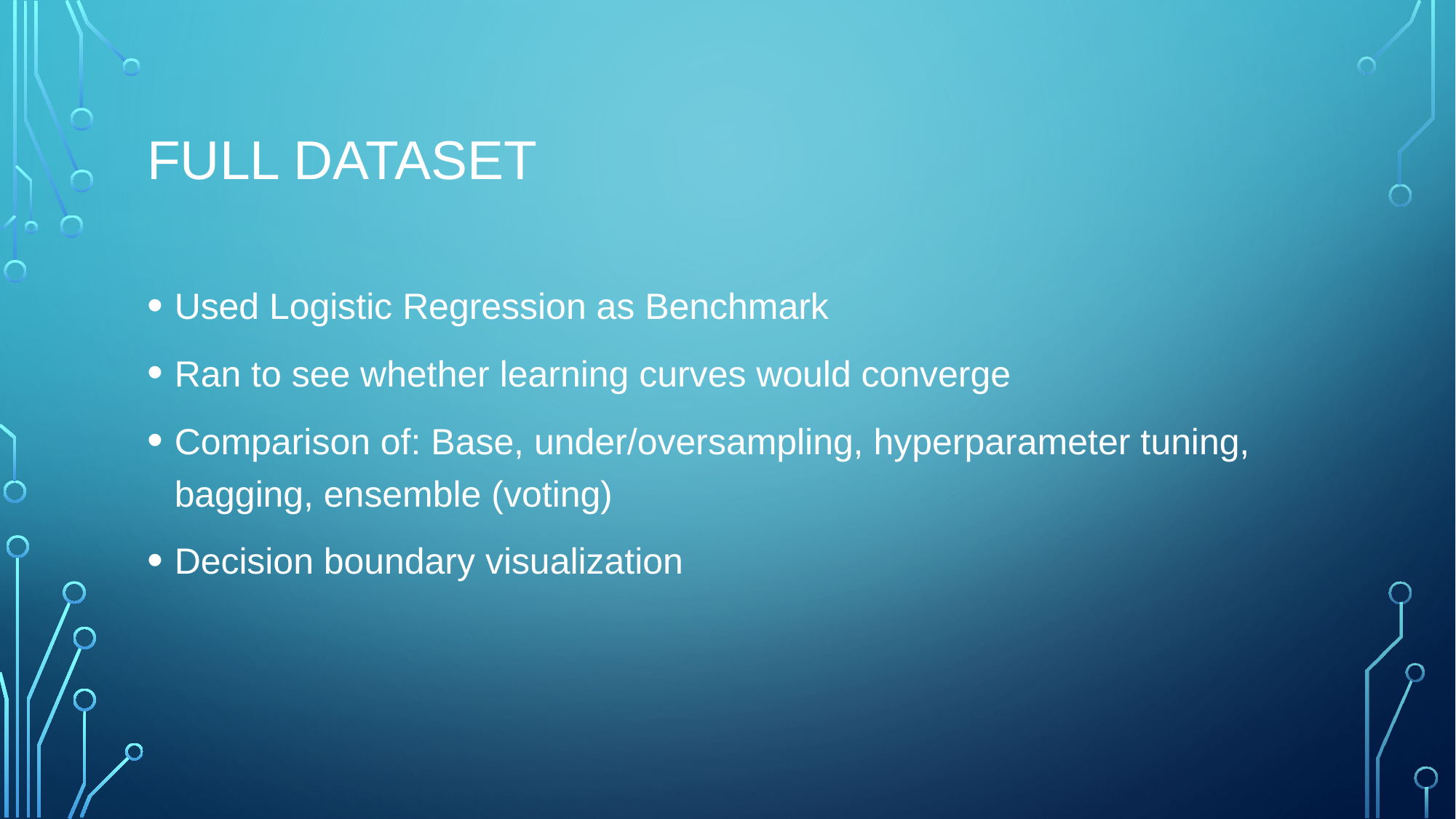

# FULL DATASET
Used Logistic Regression as Benchmark
Ran to see whether learning curves would converge
Comparison of: Base, under/oversampling, hyperparameter tuning, bagging, ensemble (voting)
Decision boundary visualization